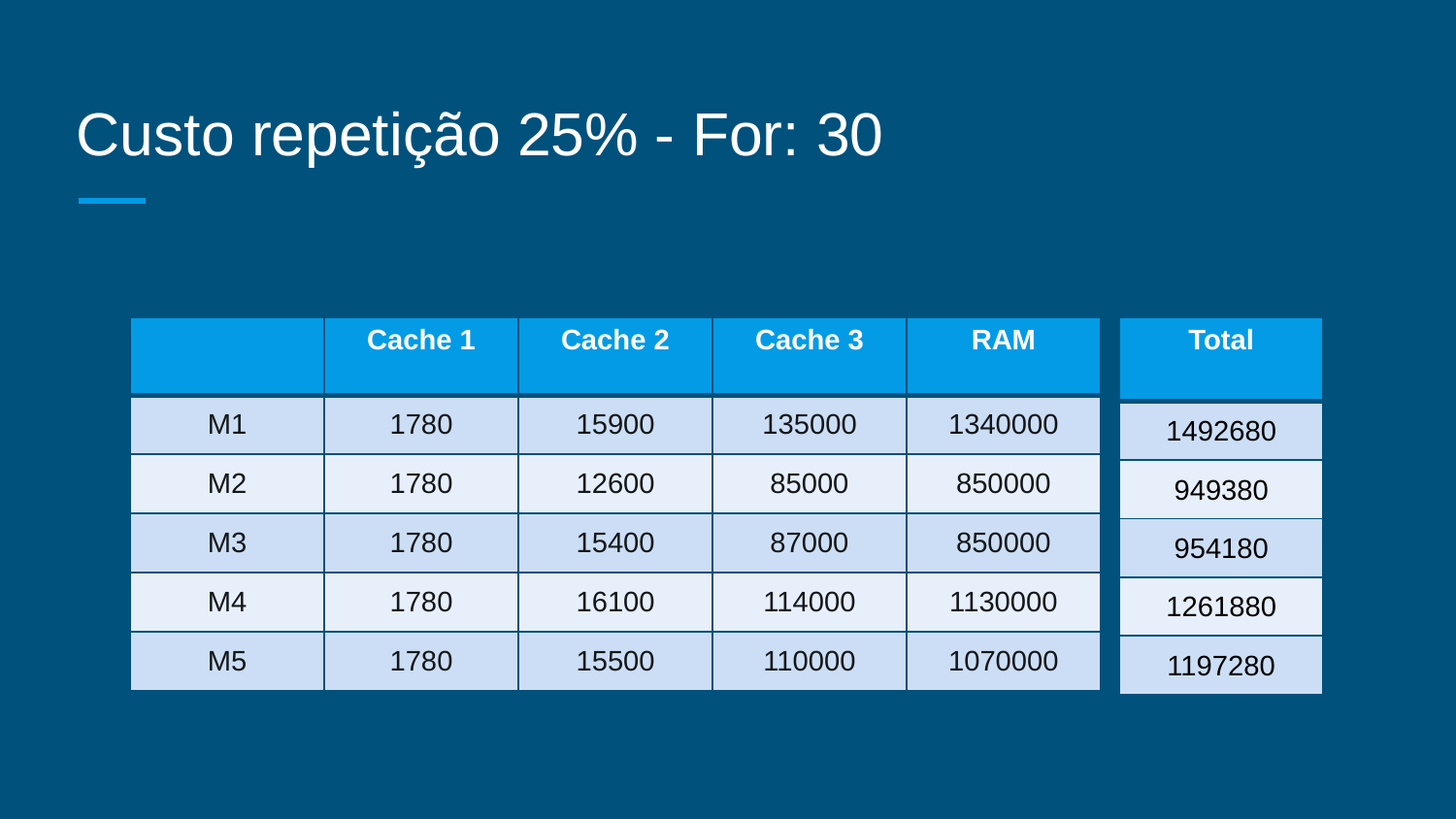

# Custo repetição 25% - For: 30
|  | Cache 1 | Cache 2 | Cache 3 | RAM |
| --- | --- | --- | --- | --- |
| M1 | 1780 | 15900 | 135000 | 1340000 |
| M2 | 1780 | 12600 | 85000 | 850000 |
| M3 | 1780 | 15400 | 87000 | 850000 |
| M4 | 1780 | 16100 | 114000 | 1130000 |
| M5 | 1780 | 15500 | 110000 | 1070000 |
| Total |
| --- |
| 1492680 |
| 949380 |
| 954180 |
| 1261880 |
| 1197280 |